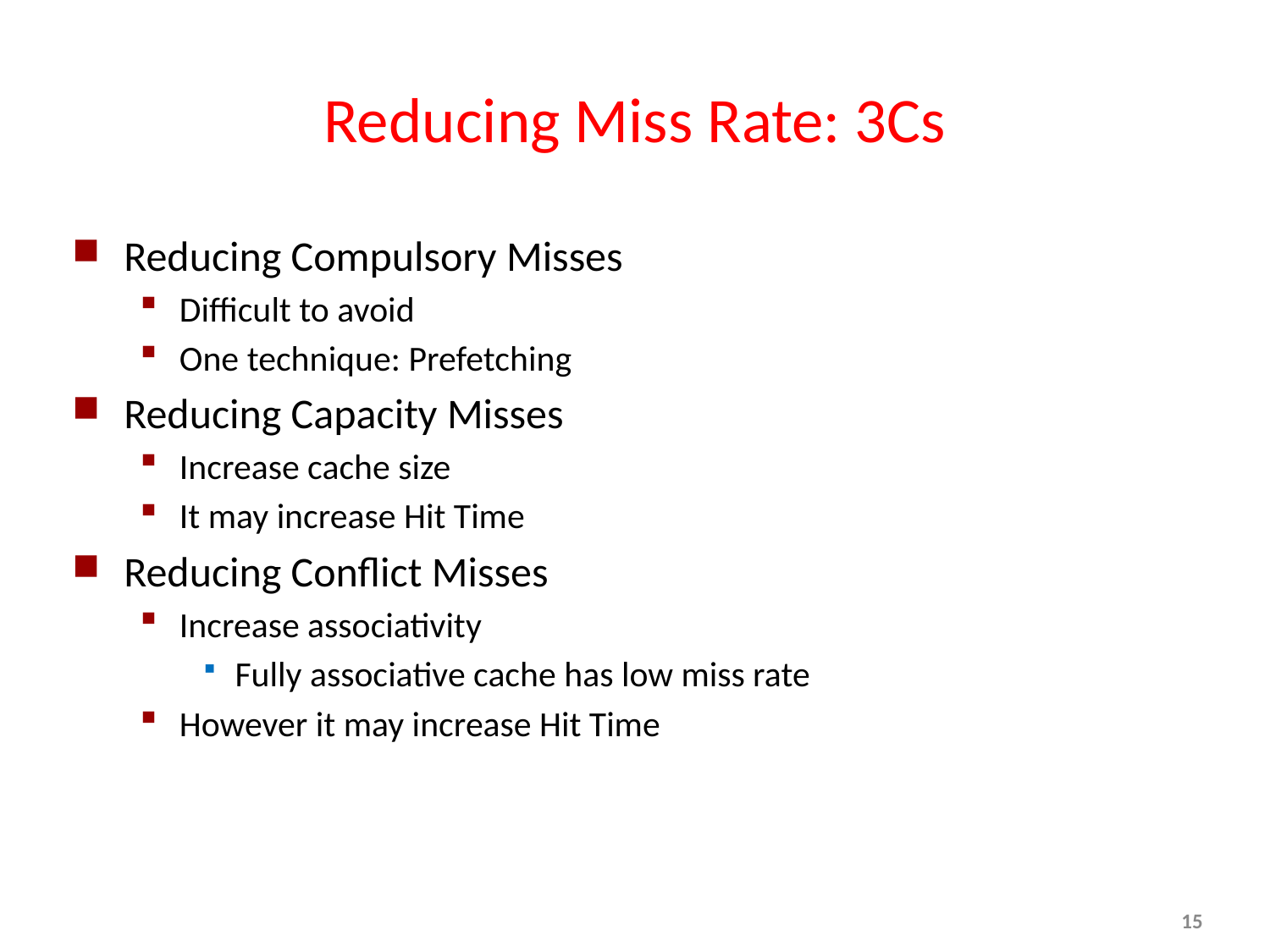

# Reducing Miss Rate: 3Cs
Reducing Compulsory Misses
Difficult to avoid
One technique: Prefetching
Reducing Capacity Misses
Increase cache size
It may increase Hit Time
Reducing Conflict Misses
Increase associativity
Fully associative cache has low miss rate
However it may increase Hit Time